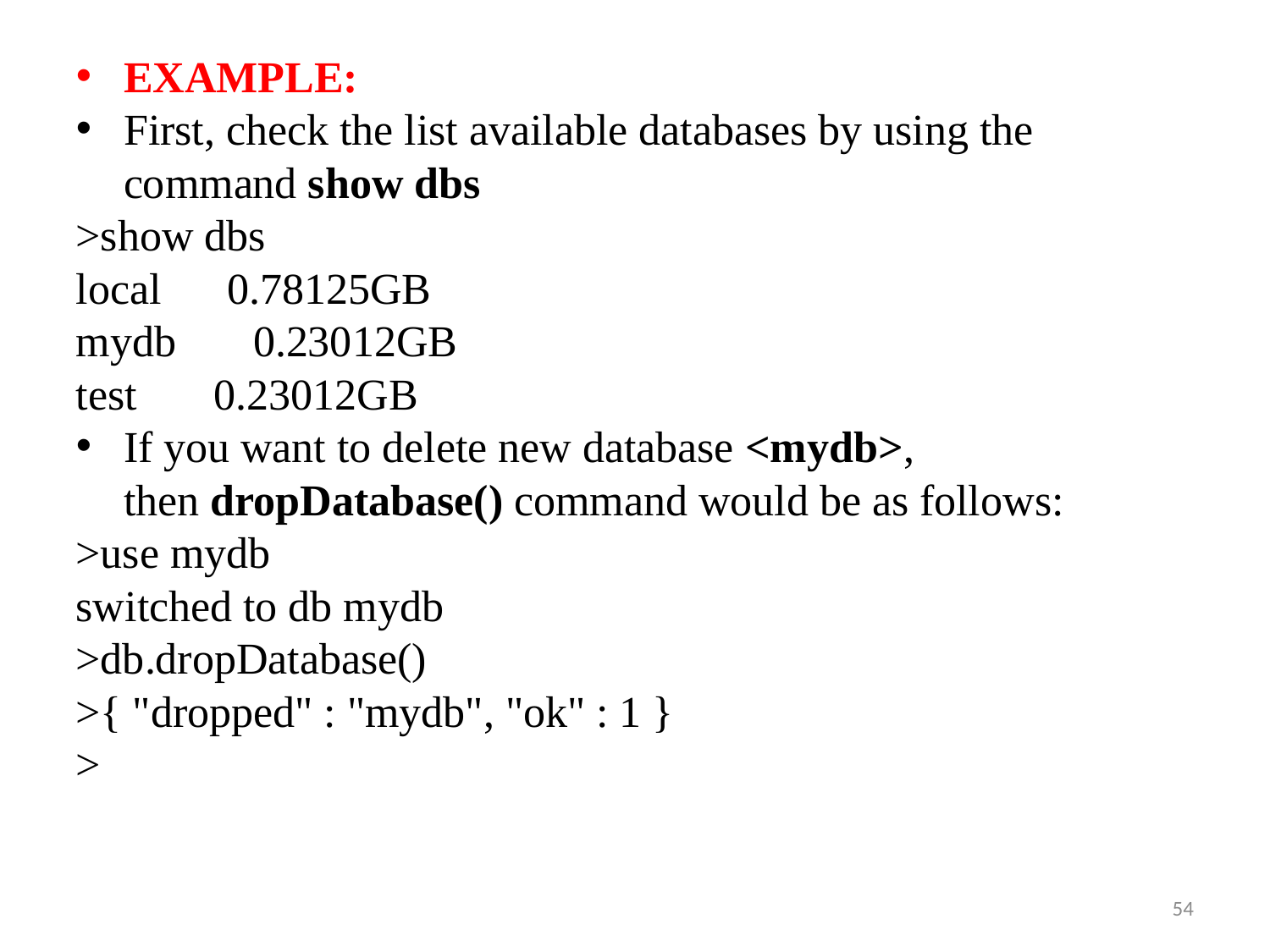

EXAMPLE:
First, check the list available databases by using the command show dbs
>show dbs
local      0.78125GB
mydb       0.23012GB
test       0.23012GB
If you want to delete new database <mydb>, then dropDatabase() command would be as follows:
>use mydb
switched to db mydb
>db.dropDatabase()
>{ "dropped" : "mydb", "ok" : 1 }
>
54